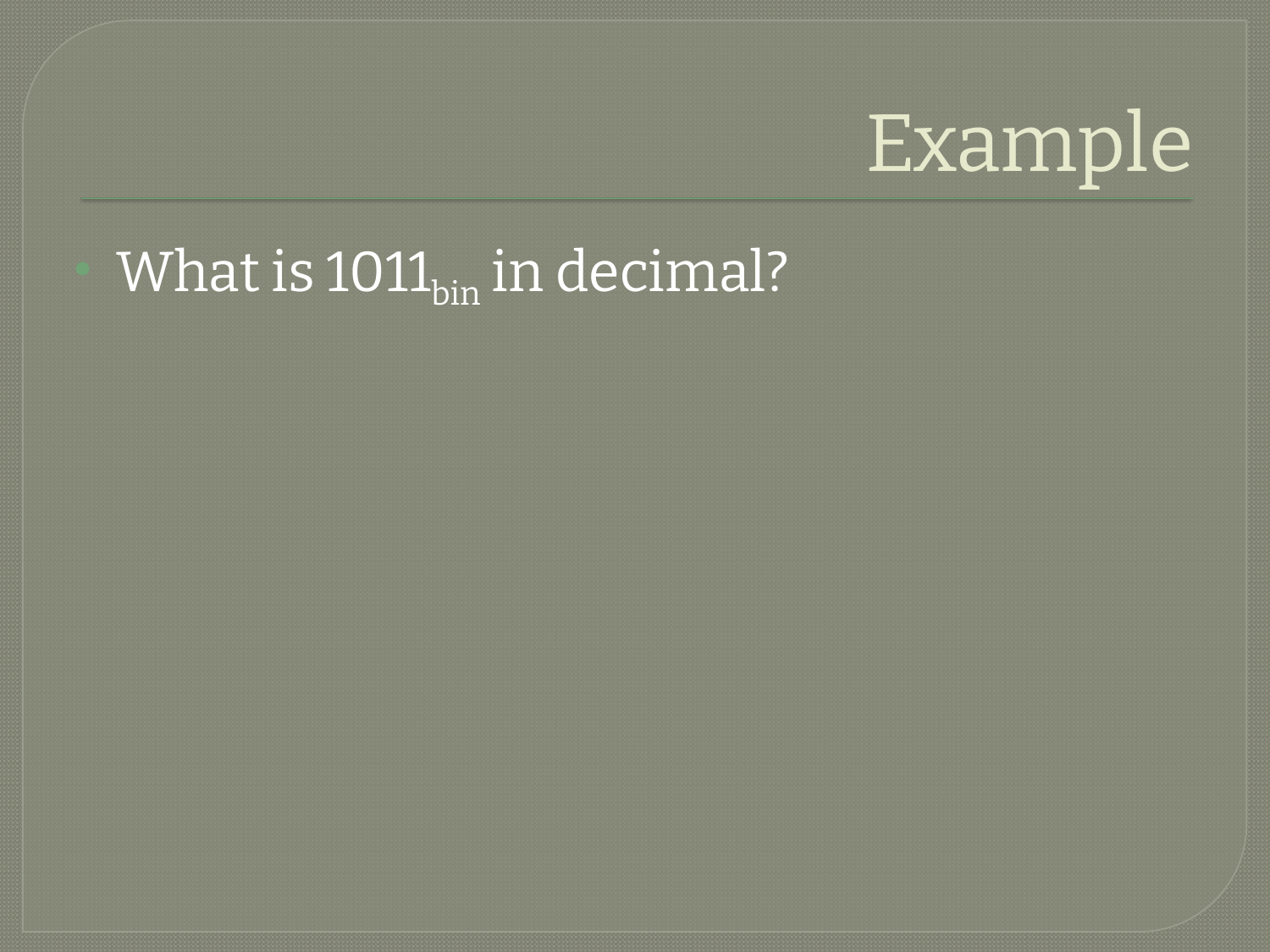

# Example
What is 1011bin in decimal?